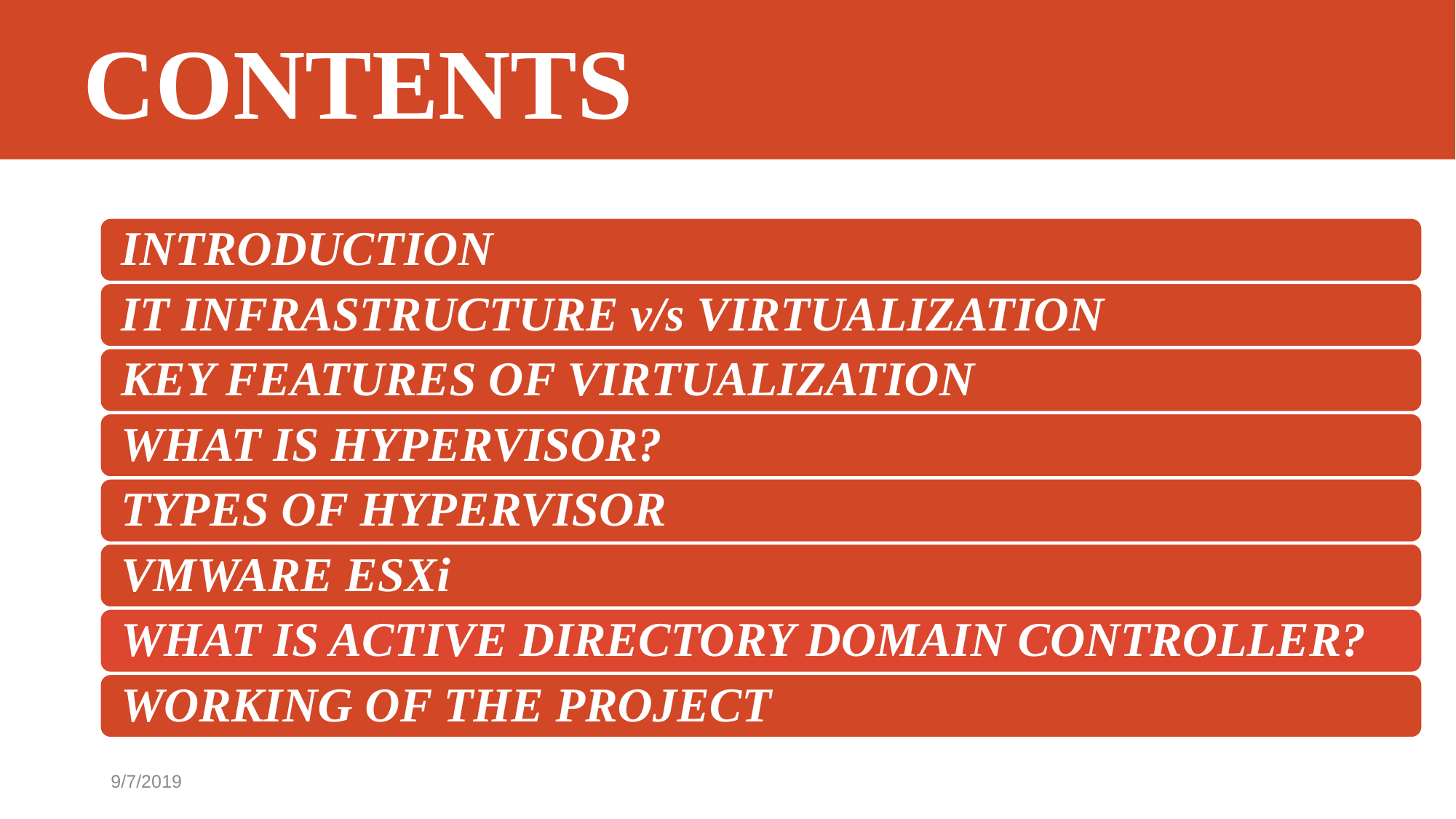

# CONTENTS
INTRODUCTION
IT INFRASTRUCTURE v/s VIRTUALIZATION
KEY FEATURES OF VIRTUALIZATION
WHAT IS HYPERVISOR?
TYPES OF HYPERVISOR
VMWARE ESXi
WHAT IS ACTIVE DIRECTORY DOMAIN CONTROLLER?
WORKING OF THE PROJECT
9/7/2019